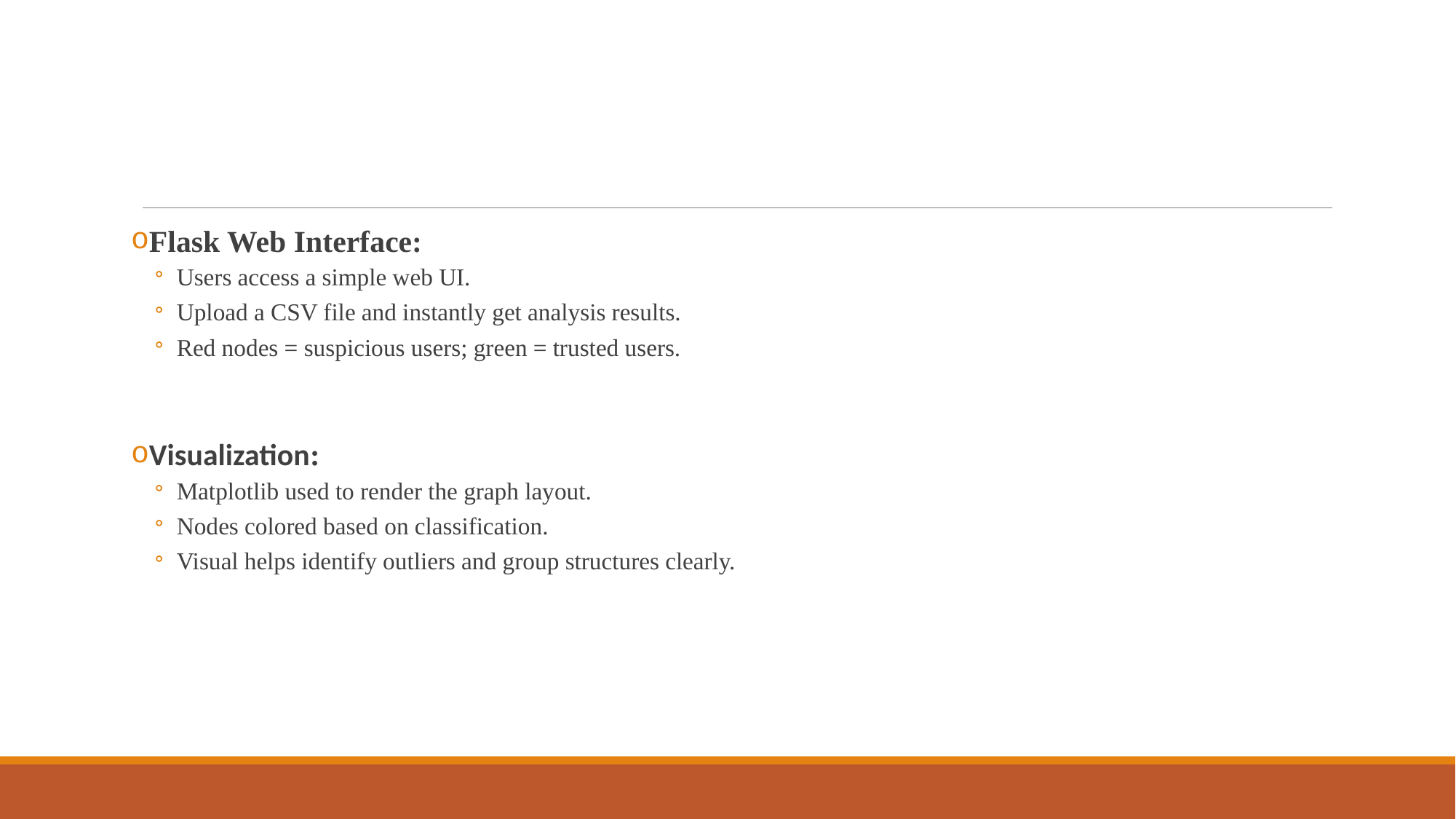

Flask Web Interface:
Users access a simple web UI.
Upload a CSV file and instantly get analysis results.
Red nodes = suspicious users; green = trusted users.

Visualization:
Matplotlib used to render the graph layout.
Nodes colored based on classification.
Visual helps identify outliers and group structures clearly.